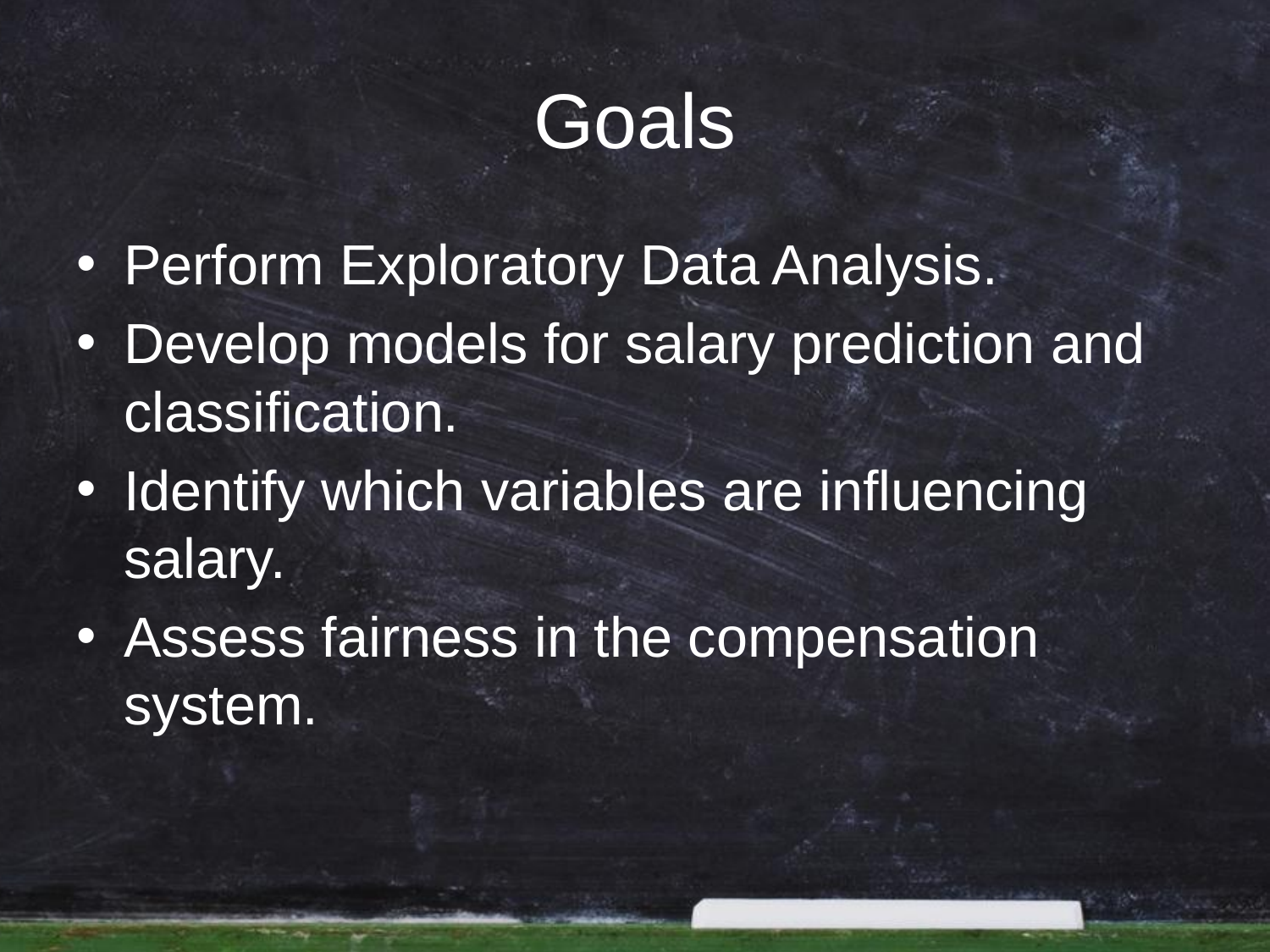

# Goals
Perform Exploratory Data Analysis.
Develop models for salary prediction and classification.
Identify which variables are influencing salary.
Assess fairness in the compensation system.